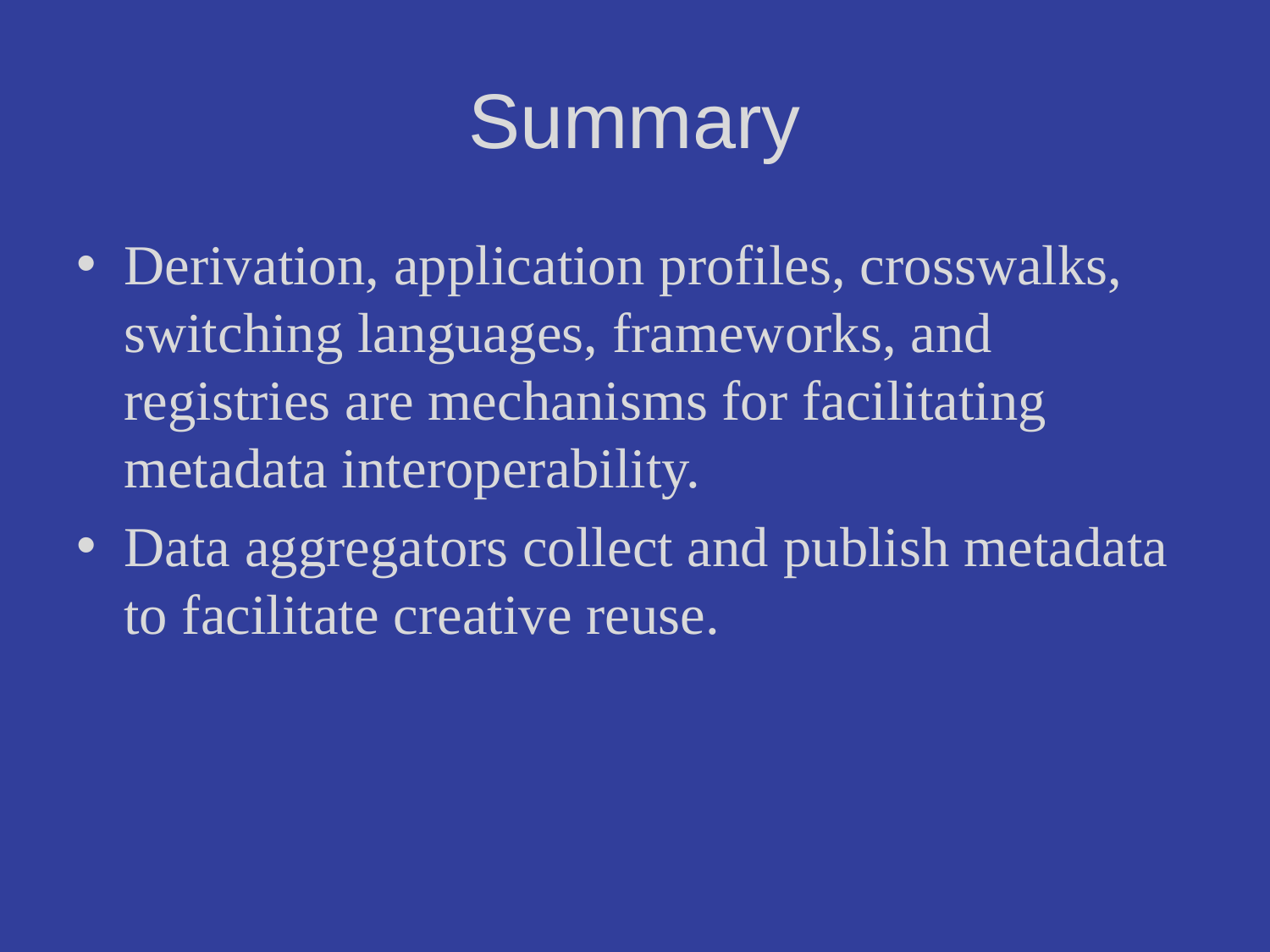

# Summary
Derivation, application profiles, crosswalks, switching languages, frameworks, and registries are mechanisms for facilitating metadata interoperability.
Data aggregators collect and publish metadata to facilitate creative reuse.